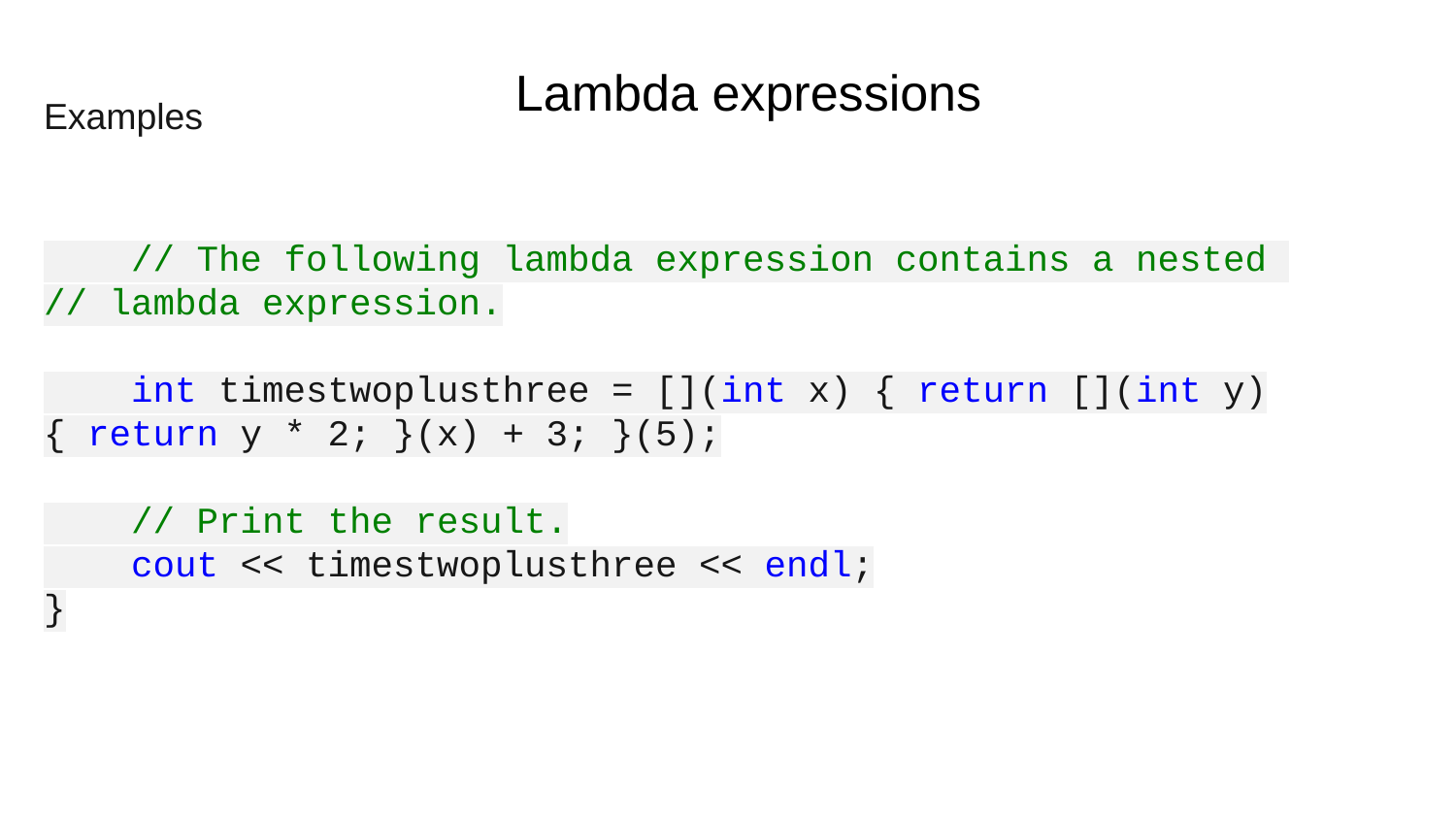

# Lambda expressions

Examples

    // The following lambda expression contains a nested
// lambda expression.

    int timestwoplusthree = [](int x) { return [](int y) { return y * 2; }(x) + 3; }(5);

    // Print the result.
    cout << timestwoplusthree << endl;
}